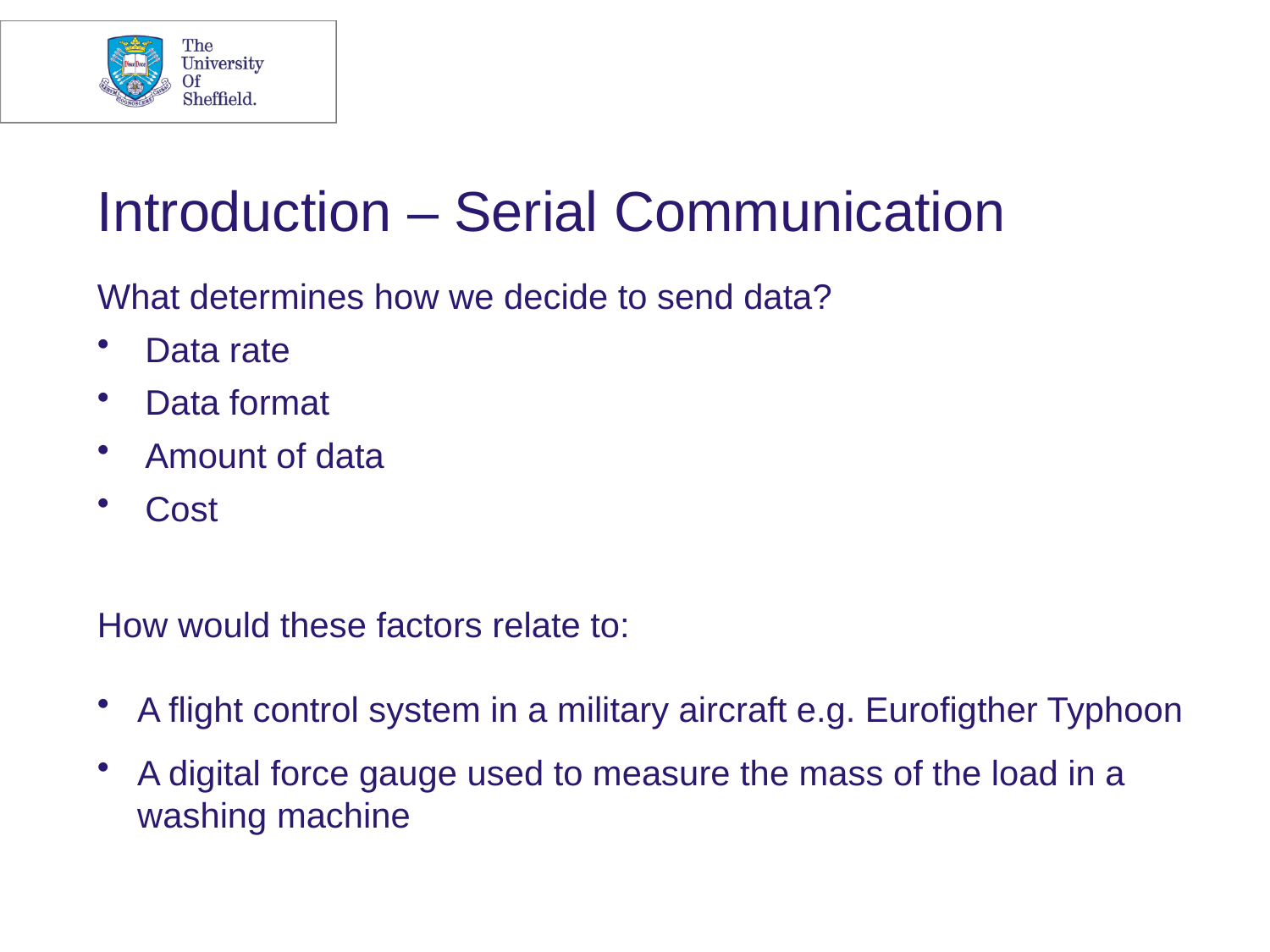

Introduction – Serial Communication
What determines how we decide to send data?
Data rate
Data format
Amount of data
Cost

How would these factors relate to:
A flight control system in a military aircraft e.g. Eurofigther Typhoon
A digital force gauge used to measure the mass of the load in a washing machine